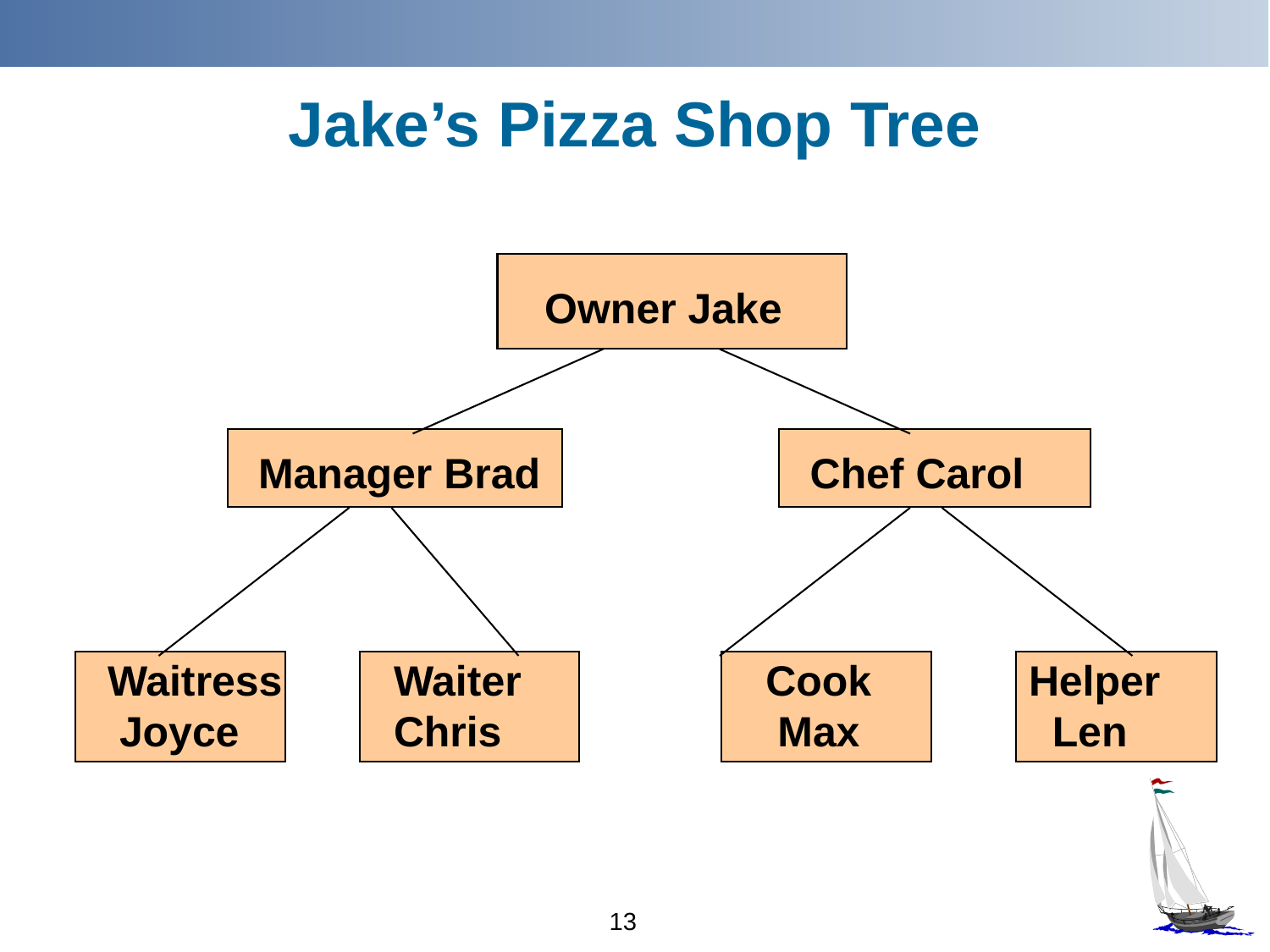

Jake’s Pizza Shop Tree

		           	  Owner Jake

        	          Manager Brad 		   Chef Carol

        Waitress	Waiter 	          Cook 		Helper
         Joyce 		Chris 		           Max 		  Len

13